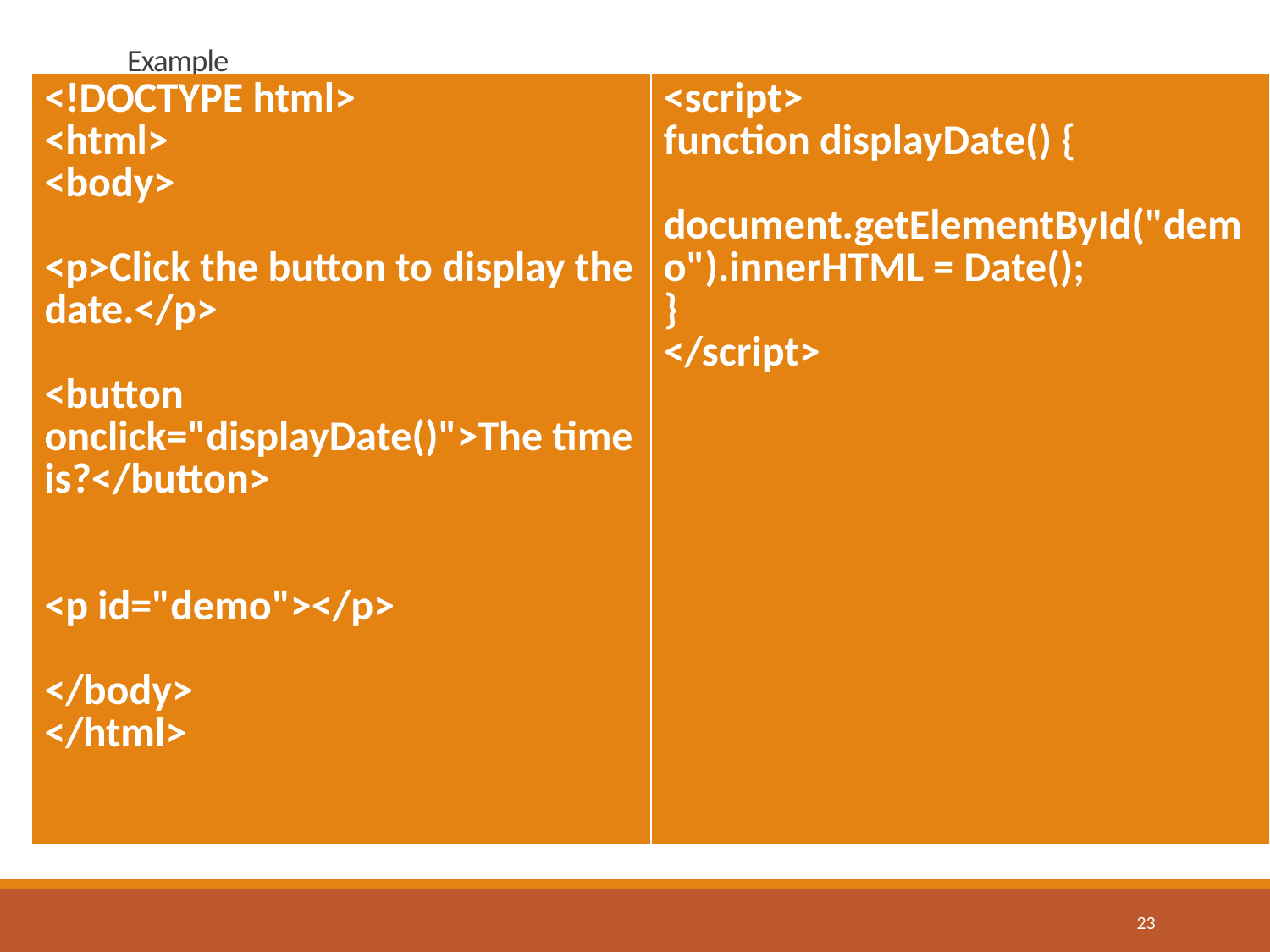

# Example
| <!DOCTYPE html> <html> <body> <p>Click the button to display the date.</p> <button onclick="displayDate()">The time is?</button> <p id="demo"></p> </body> </html> | <script> function displayDate() { document.getElementById("demo").innerHTML = Date(); } </script> |
| --- | --- |

23